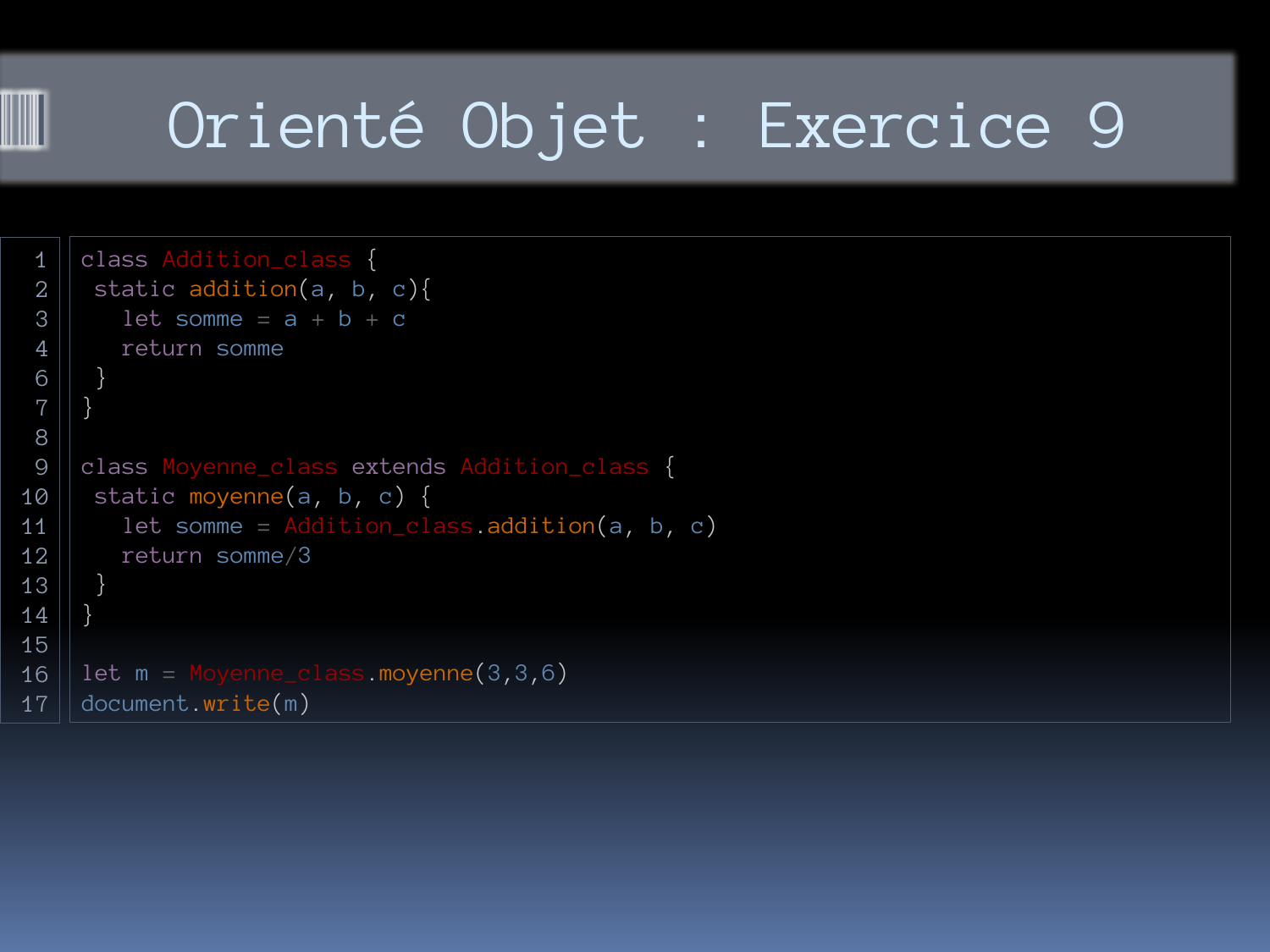

# Orienté Objet : Exercice 9
class Addition_class {
 static addition(a, b, c){
   let somme = a + b + c
   return somme
 }
}

class Moyenne_class extends Addition_class {
 static moyenne(a, b, c) {
   let somme = Addition_class.addition(a, b, c)
   return somme/3
 }
}

let m = Moyenne_class.moyenne(3,3,6)
document.write(m)
1
2
3
4
6
7
8
9
10
11
12
13
14
15
16
17